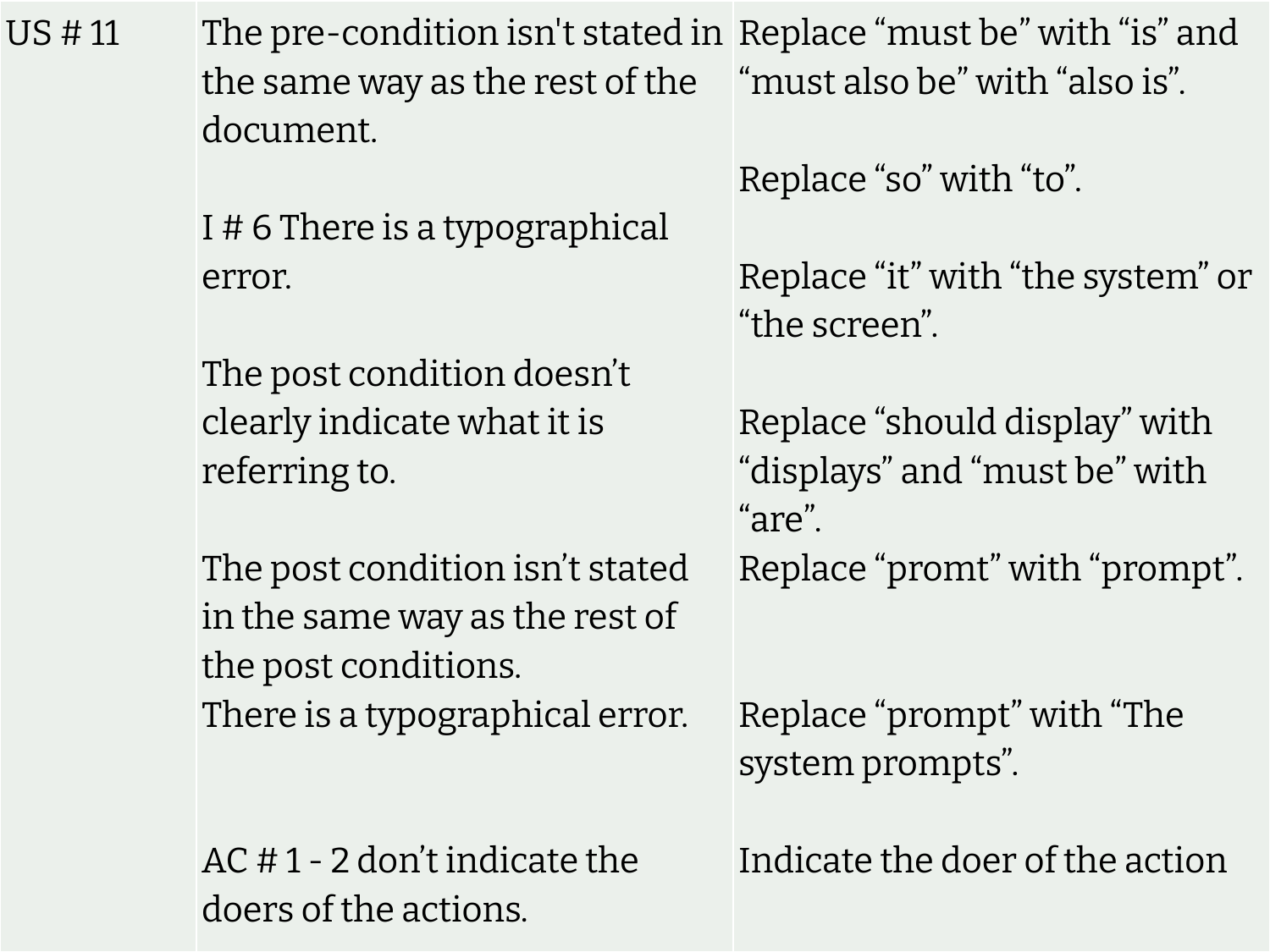

| US # 11 | The pre-condition isn't stated in the same way as the rest of the document.   I # 6 There is a typographical error.   The post condition doesn’t clearly indicate what it is referring to.   The post condition isn’t stated in the same way as the rest of the post conditions. There is a typographical error.     AC # 1 - 2 don’t indicate the doers of the actions. | Replace “must be” with “is” and “must also be” with “also is”.   Replace “so” with “to”.   Replace “it” with “the system” or “the screen”.   Replace “should display” with “displays” and “must be” with “are”. Replace “promt” with “prompt”.     Replace “prompt” with “The system prompts”.   Indicate the doer of the action |
| --- | --- | --- |
#